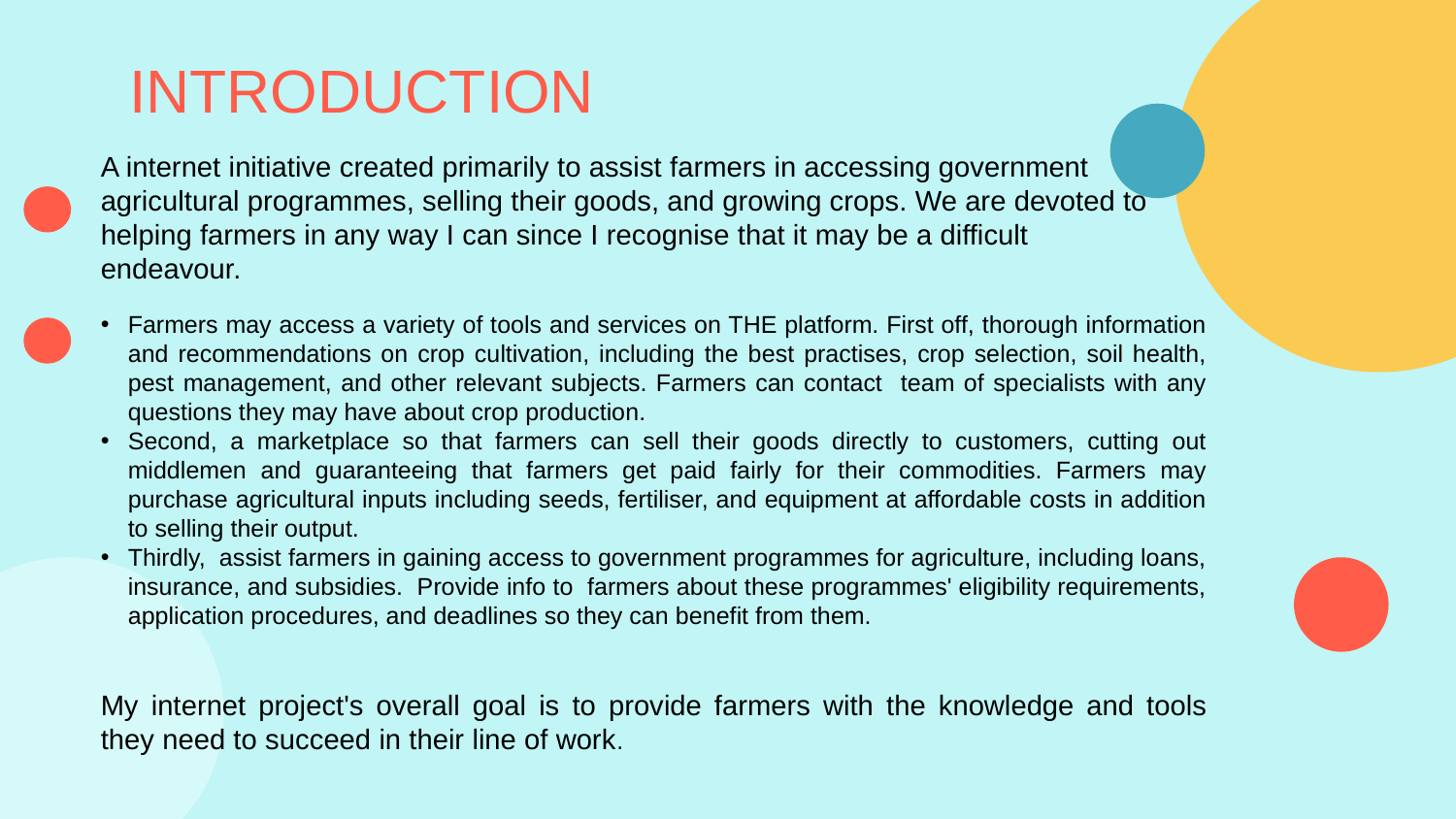

# INTRODUCTION

A internet initiative created primarily to assist farmers in accessing government agricultural programmes, selling their goods, and growing crops. We are devoted to helping farmers in any way I can since I recognise that it may be a difficult endeavour.

Farmers may access a variety of tools and services on THE platform. First off, thorough information and recommendations on crop cultivation, including the best practises, crop selection, soil health, pest management, and other relevant subjects. Farmers can contact  team of specialists with any questions they may have about crop production.
Second, a marketplace so that farmers can sell their goods directly to customers, cutting out middlemen and guaranteeing that farmers get paid fairly for their commodities. Farmers may purchase agricultural inputs including seeds, fertiliser, and equipment at affordable costs in addition to selling their output.
Thirdly,  assist farmers in gaining access to government programmes for agriculture, including loans, insurance, and subsidies.  Provide info to  farmers about these programmes' eligibility requirements, application procedures, and deadlines so they can benefit from them.

My internet project's overall goal is to provide farmers with the knowledge and tools they need to succeed in their line of work.